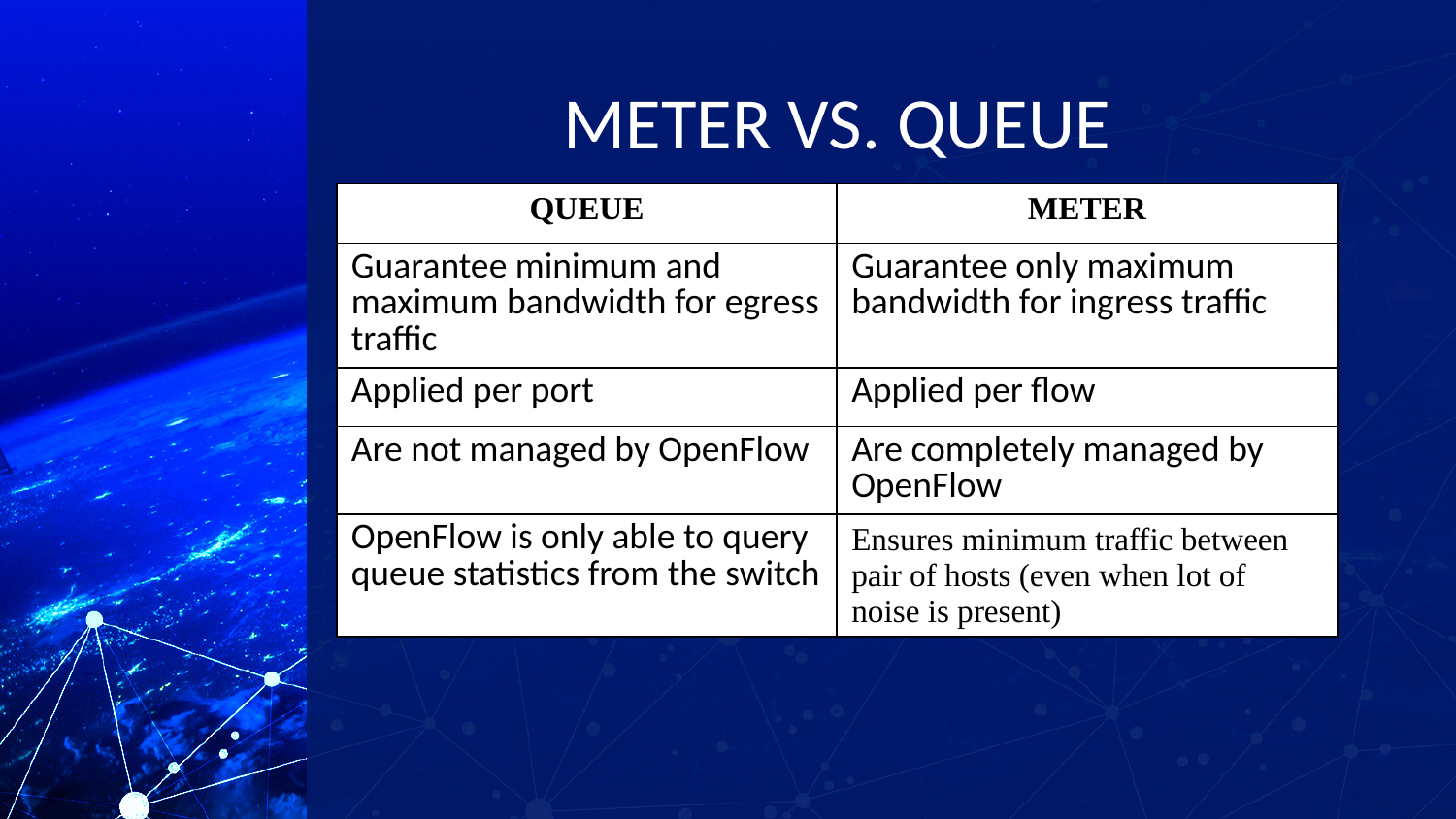

# METER VS. QUEUE
| QUEUE | METER |
| --- | --- |
| Guarantee minimum and maximum bandwidth for egress traffic | Guarantee only maximum bandwidth for ingress traffic |
| Applied per port | Applied per flow |
| Are not managed by OpenFlow | Are completely managed by OpenFlow |
| OpenFlow is only able to query queue statistics from the switch | Ensures minimum traffic between pair of hosts (even when lot of noise is present) |